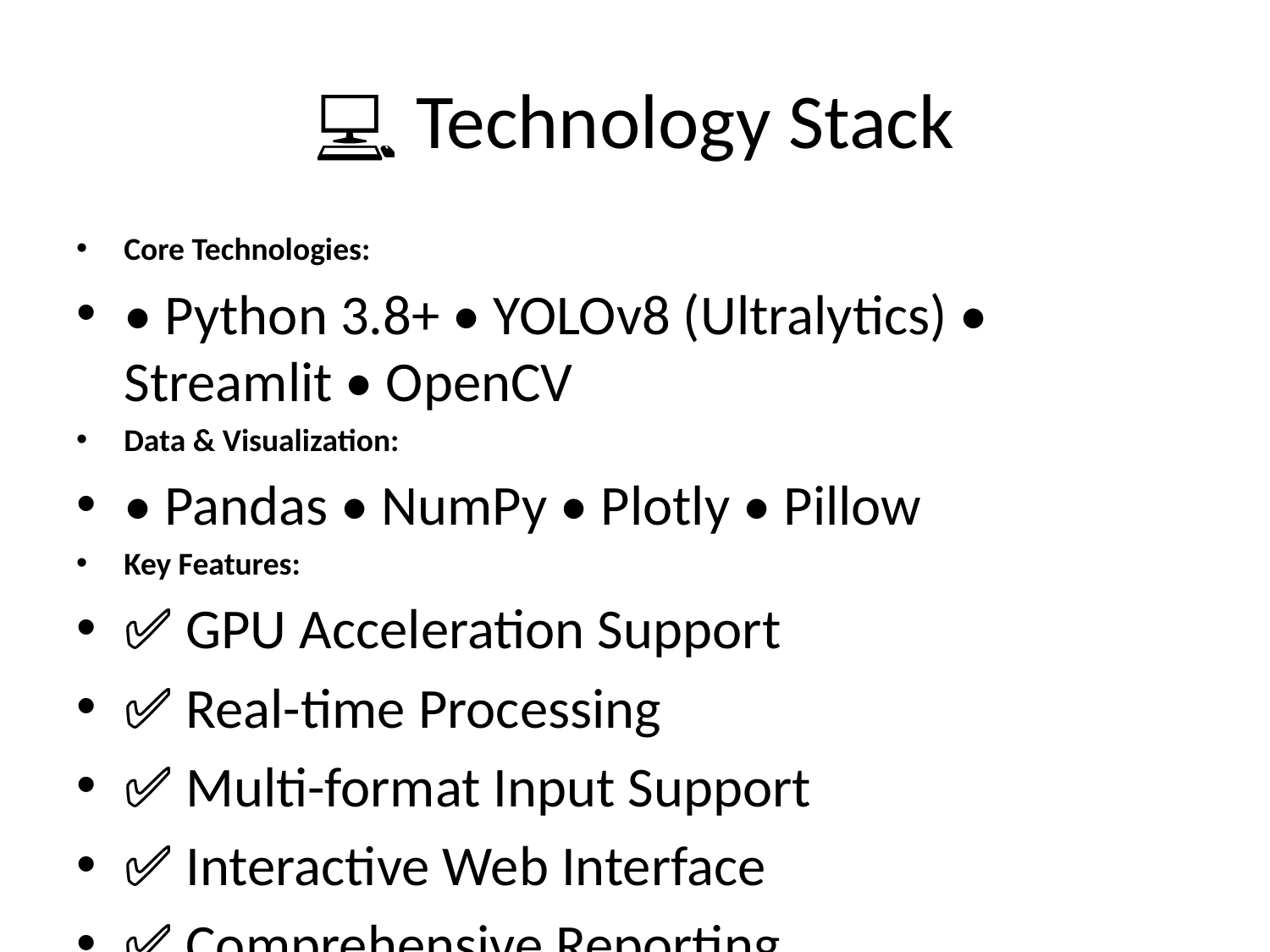

# 💻 Technology Stack
Core Technologies:
• Python 3.8+ • YOLOv8 (Ultralytics) • Streamlit • OpenCV
Data & Visualization:
• Pandas • NumPy • Plotly • Pillow
Key Features:
✅ GPU Acceleration Support
✅ Real-time Processing
✅ Multi-format Input Support
✅ Interactive Web Interface
✅ Comprehensive Reporting
✅ Modular Architecture